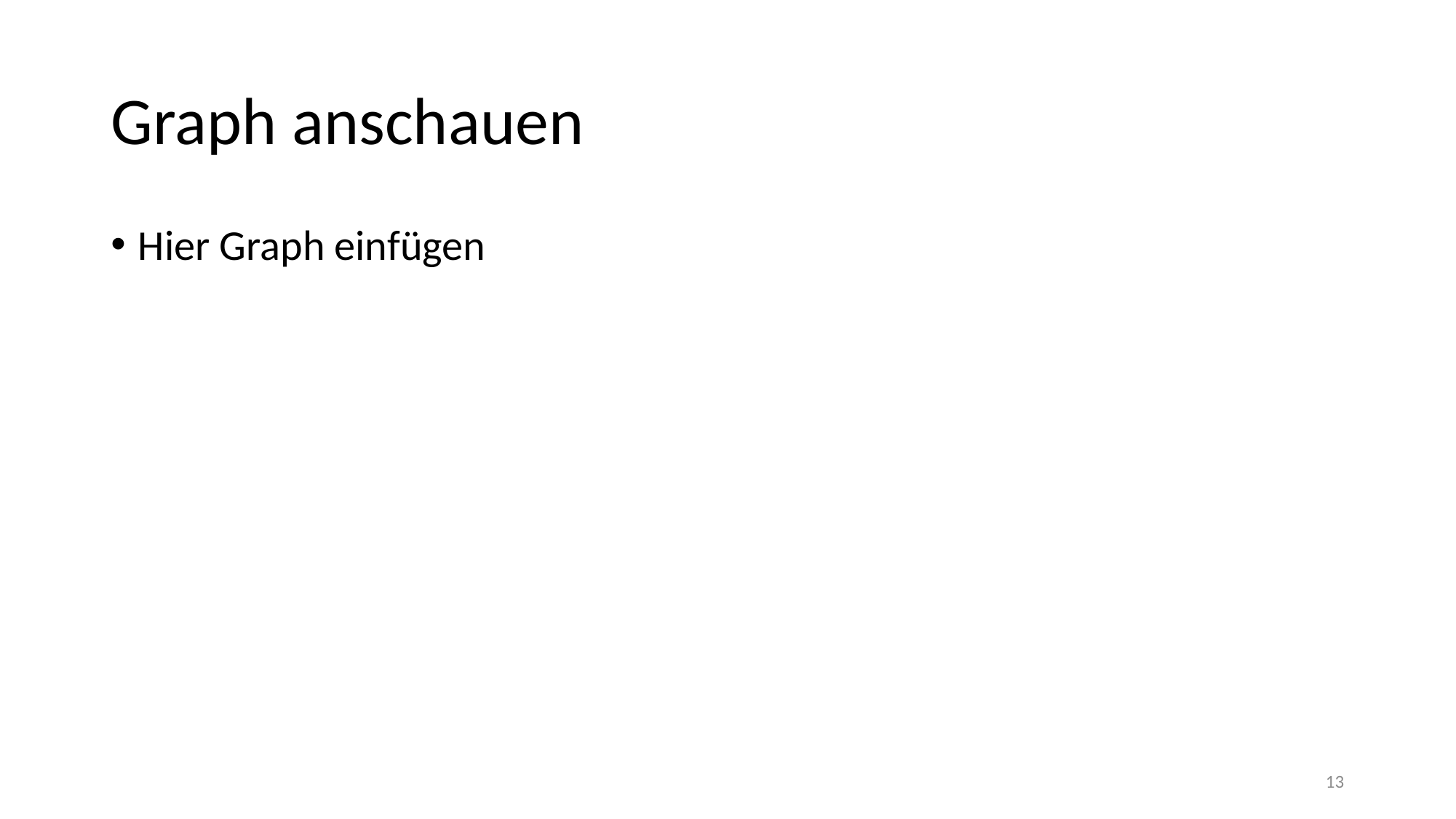

# Graph anschauen
Hier Graph einfügen
13